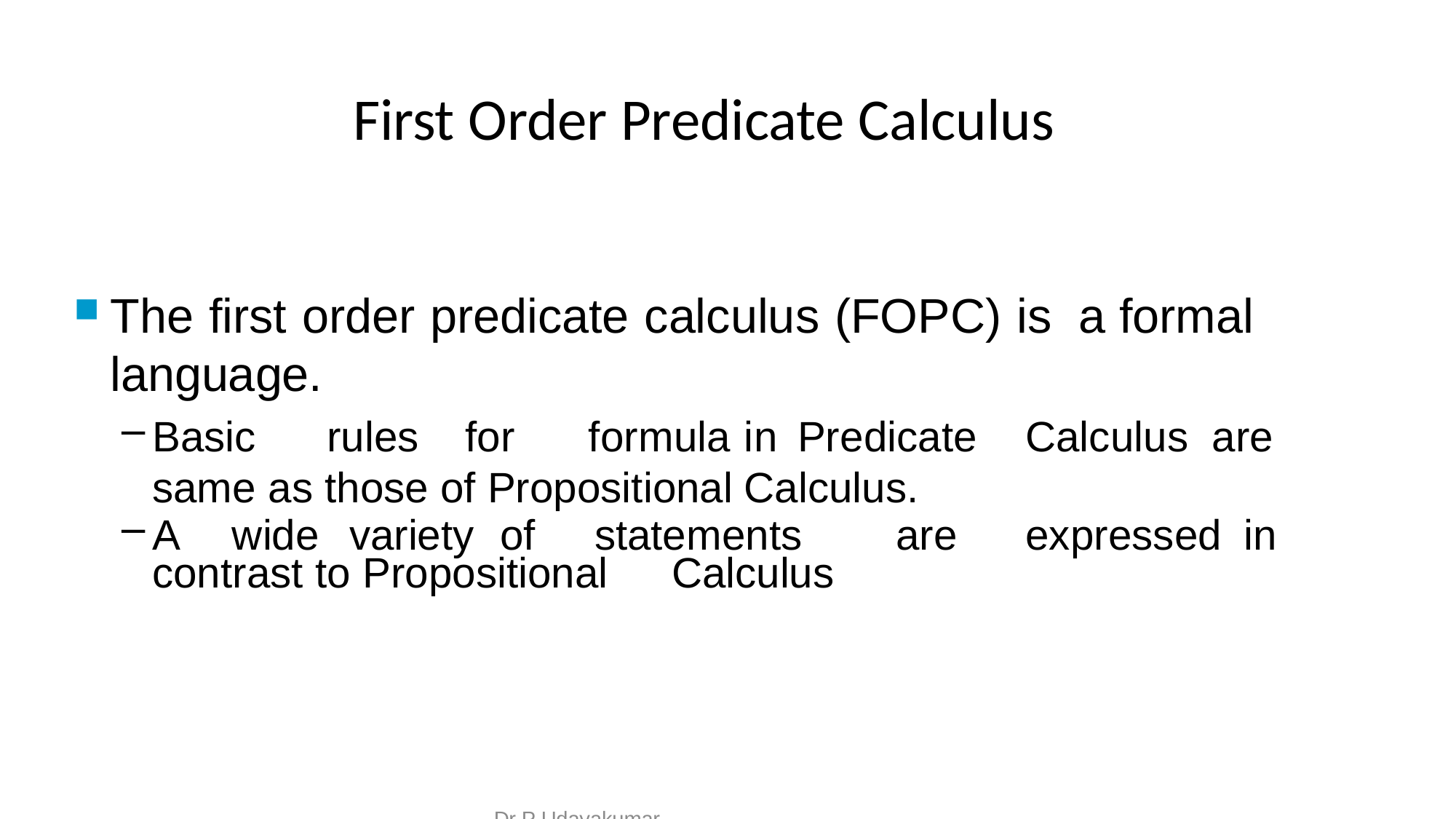

# First Order Predicate Calculus
The first order predicate calculus (FOPC) is  a formal language.
Basic	rules	for	formula	in	Predicate	Calculus  are same as those of Propositional	Calculus.
A	wide	variety	of	statements	are	expressed	in  contrast to Propositional	Calculus
Dr P Udayakumar